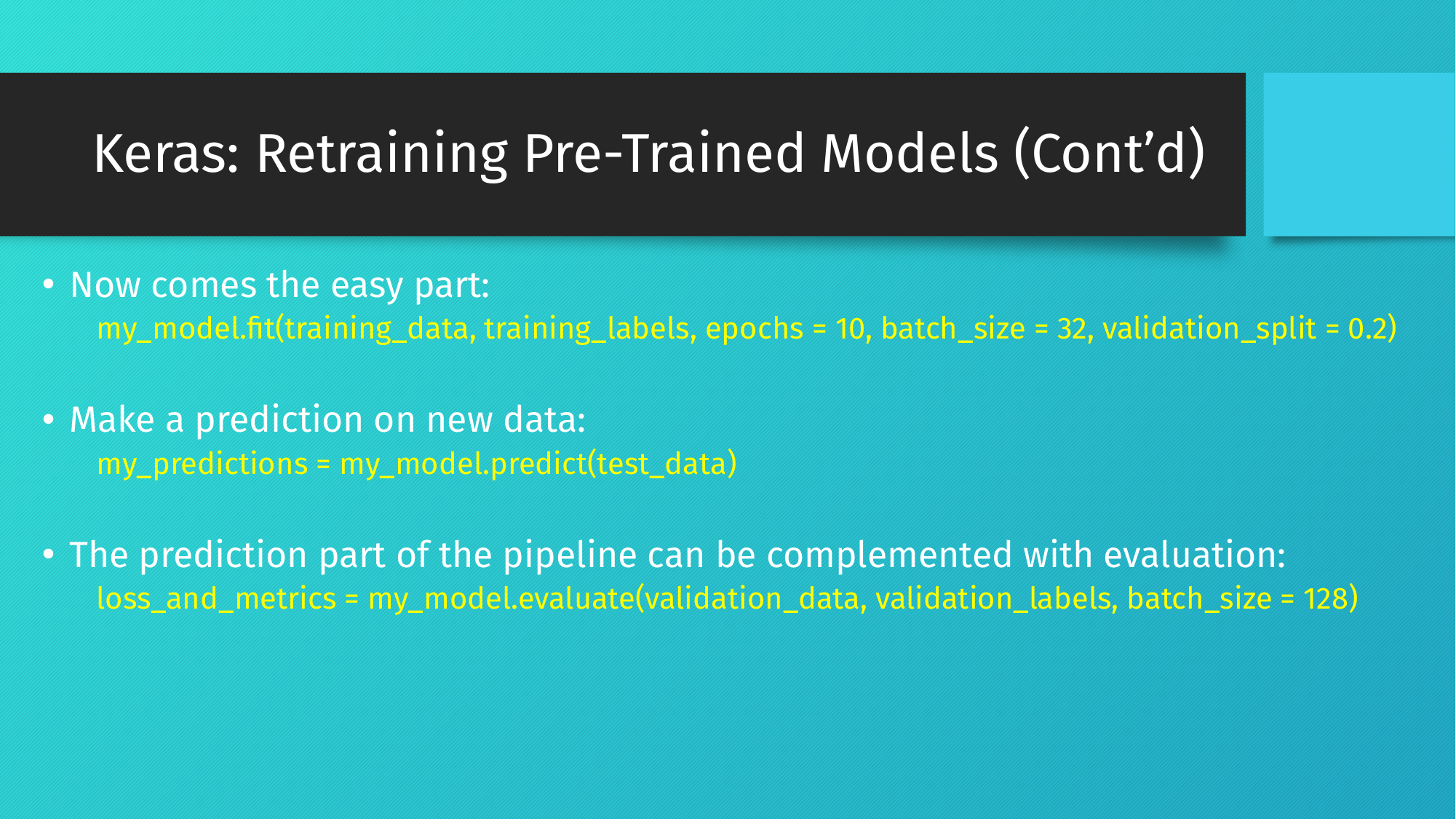

# Keras: Retraining Pre-Trained Models (Cont’d)
Now comes the easy part:
my_model.fit(training_data, training_labels, epochs = 10, batch_size = 32, validation_split = 0.2)

Make a prediction on new data:
my_predictions = my_model.predict(test_data)

The prediction part of the pipeline can be complemented with evaluation:
loss_and_metrics = my_model.evaluate(validation_data, validation_labels, batch_size = 128)